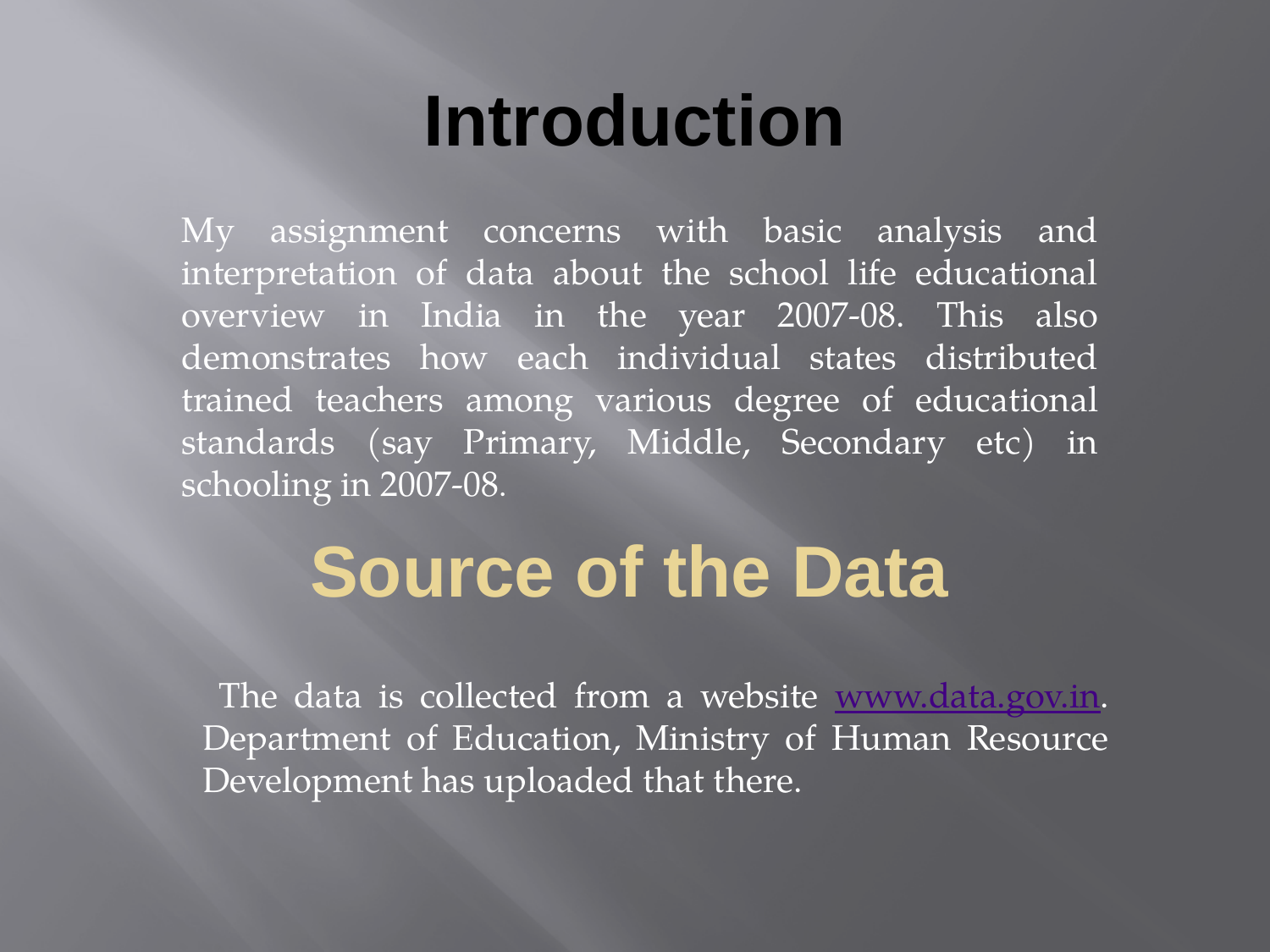

# Introduction
My assignment concerns with basic analysis and interpretation of data about the school life educational overview in India in the year 2007-08. This also demonstrates how each individual states distributed trained teachers among various degree of educational standards (say Primary, Middle, Secondary etc) in schooling in 2007-08.
Source of the Data
 The data is collected from a website www.data.gov.in. Department of Education, Ministry of Human Resource Development has uploaded that there.